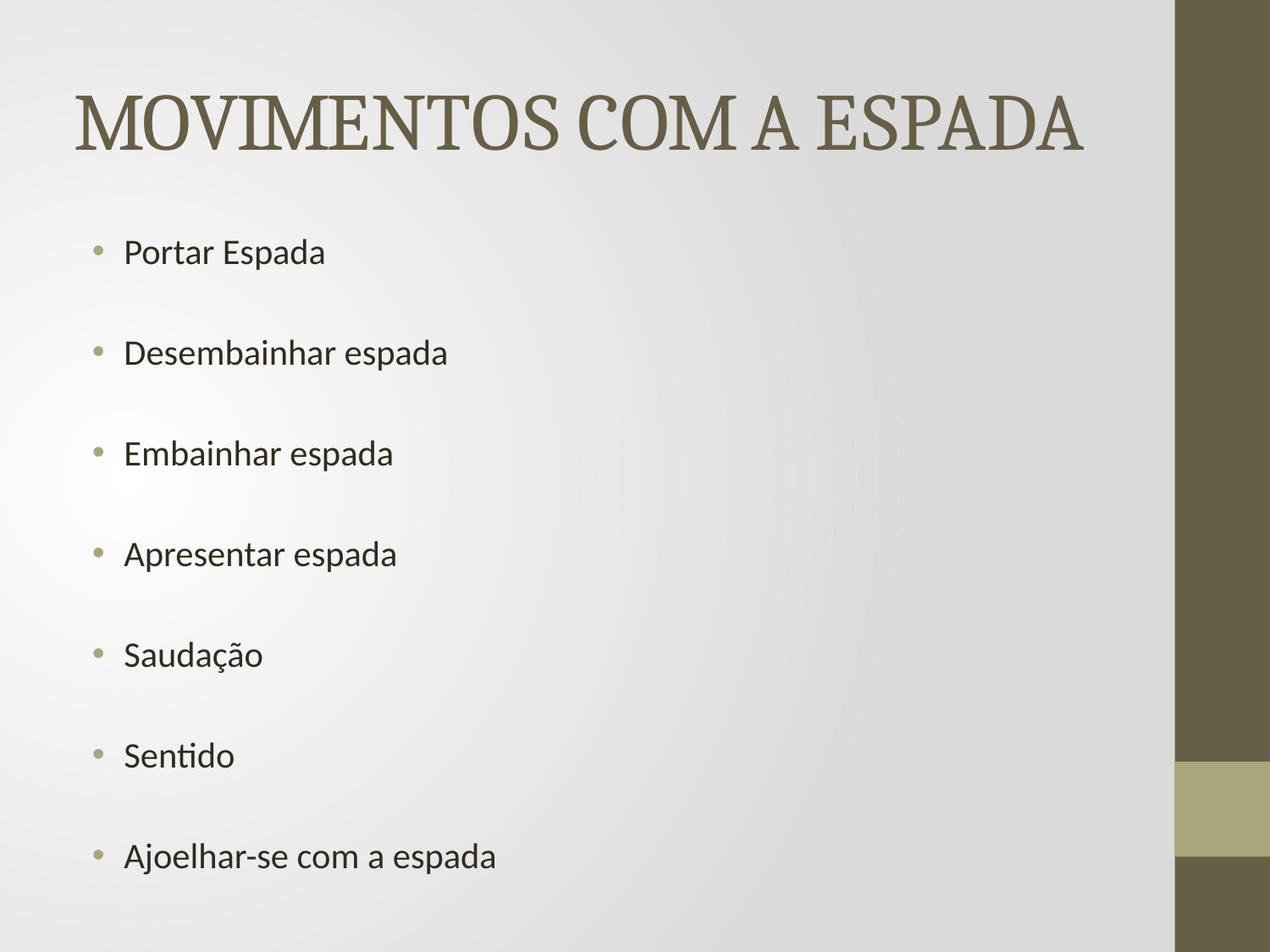

# MOVIMENTOS COM A ESPADA
Portar Espada

Desembainhar espada

Embainhar espada

Apresentar espada

Saudação

Sentido

Ajoelhar-se com a espada